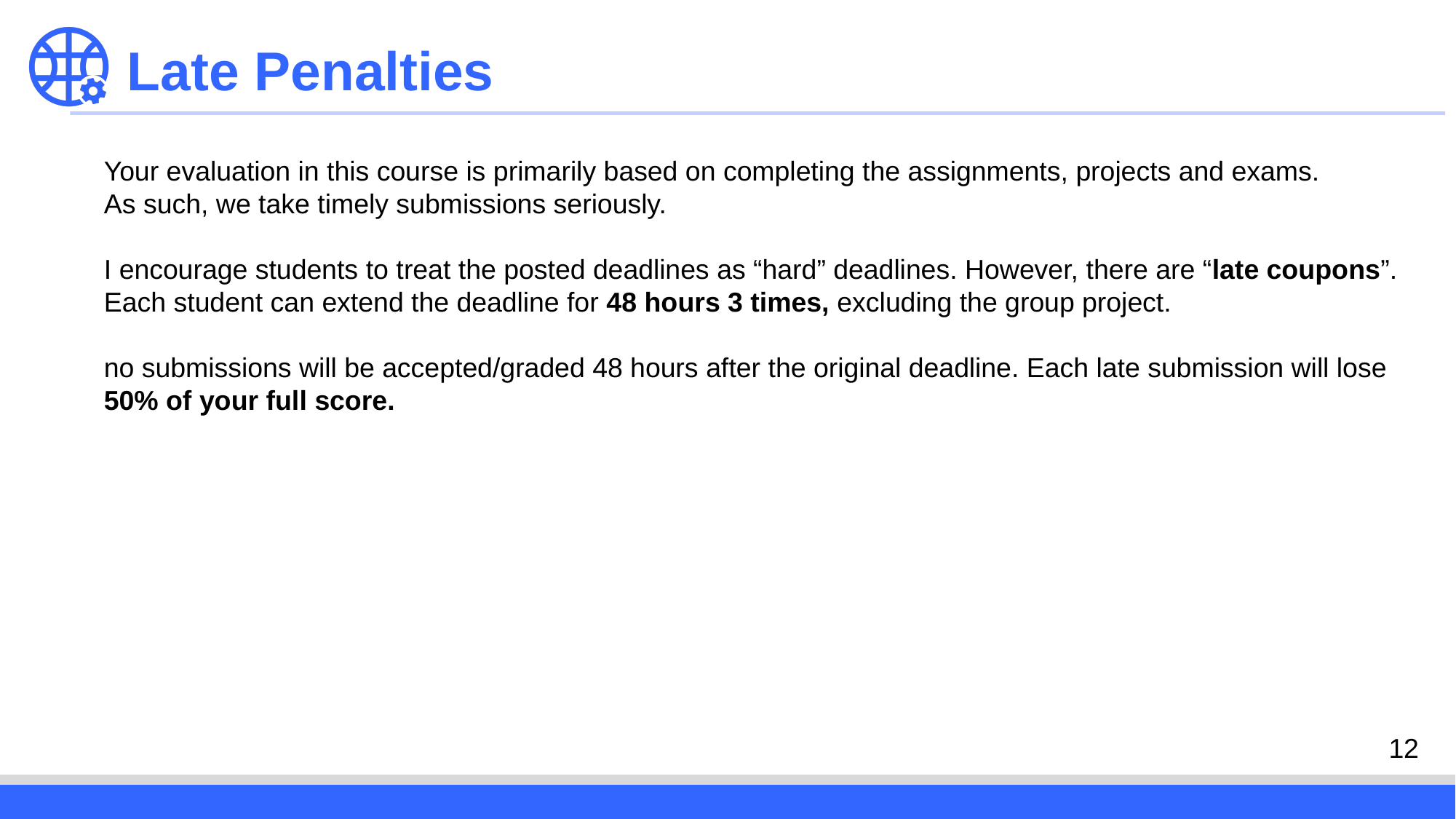

Late Penalties
Your evaluation in this course is primarily based on completing the assignments, projects and exams.
As such, we take timely submissions seriously.

I encourage students to treat the posted deadlines as “hard” deadlines. However, there are “late coupons”.
Each student can extend the deadline for 48 hours 3 times, excluding the group project.

no submissions will be accepted/graded 48 hours after the original deadline. Each late submission will lose
50% of your full score.